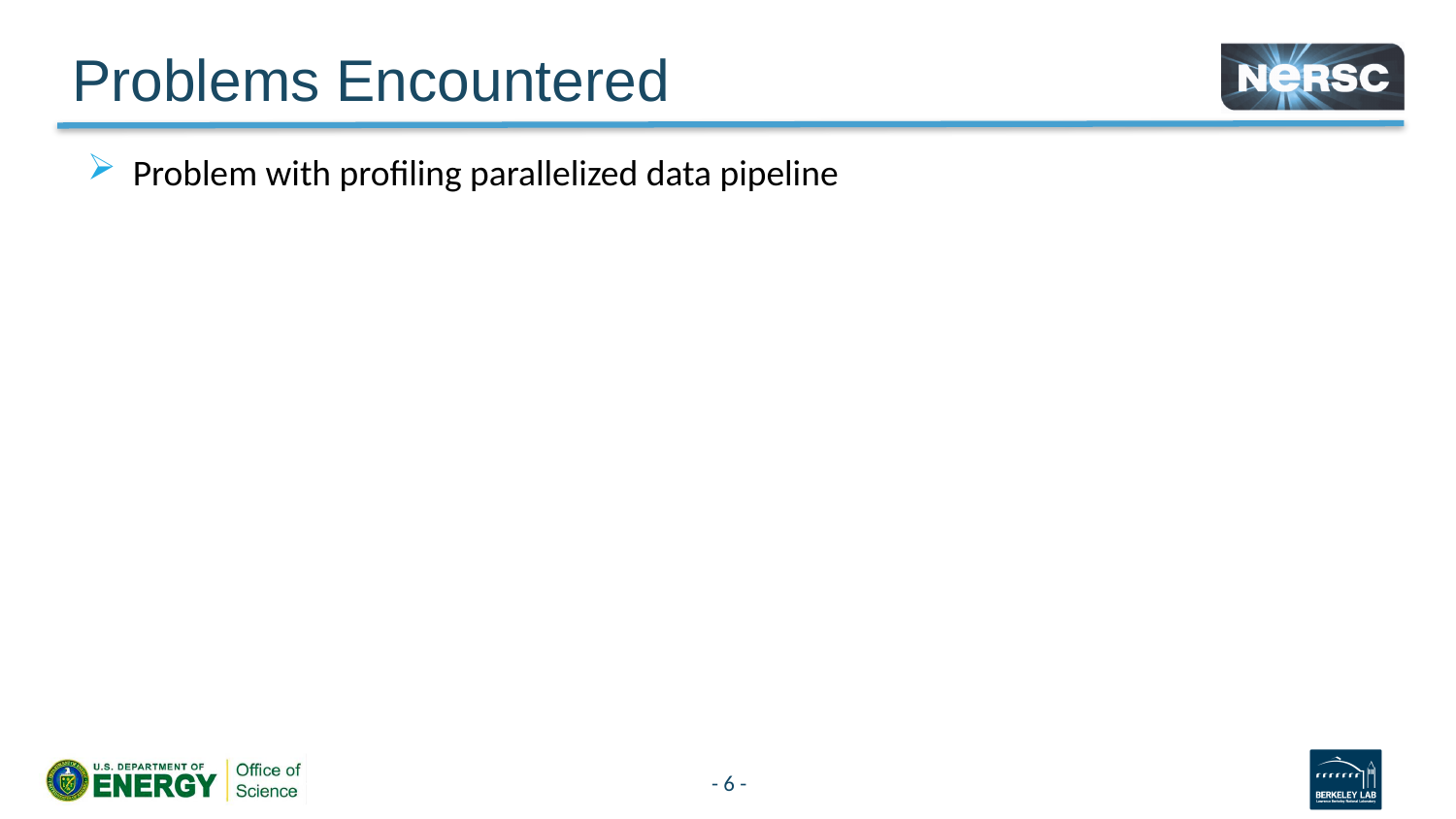

# Problems Encountered
Problem with profiling parallelized data pipeline
6